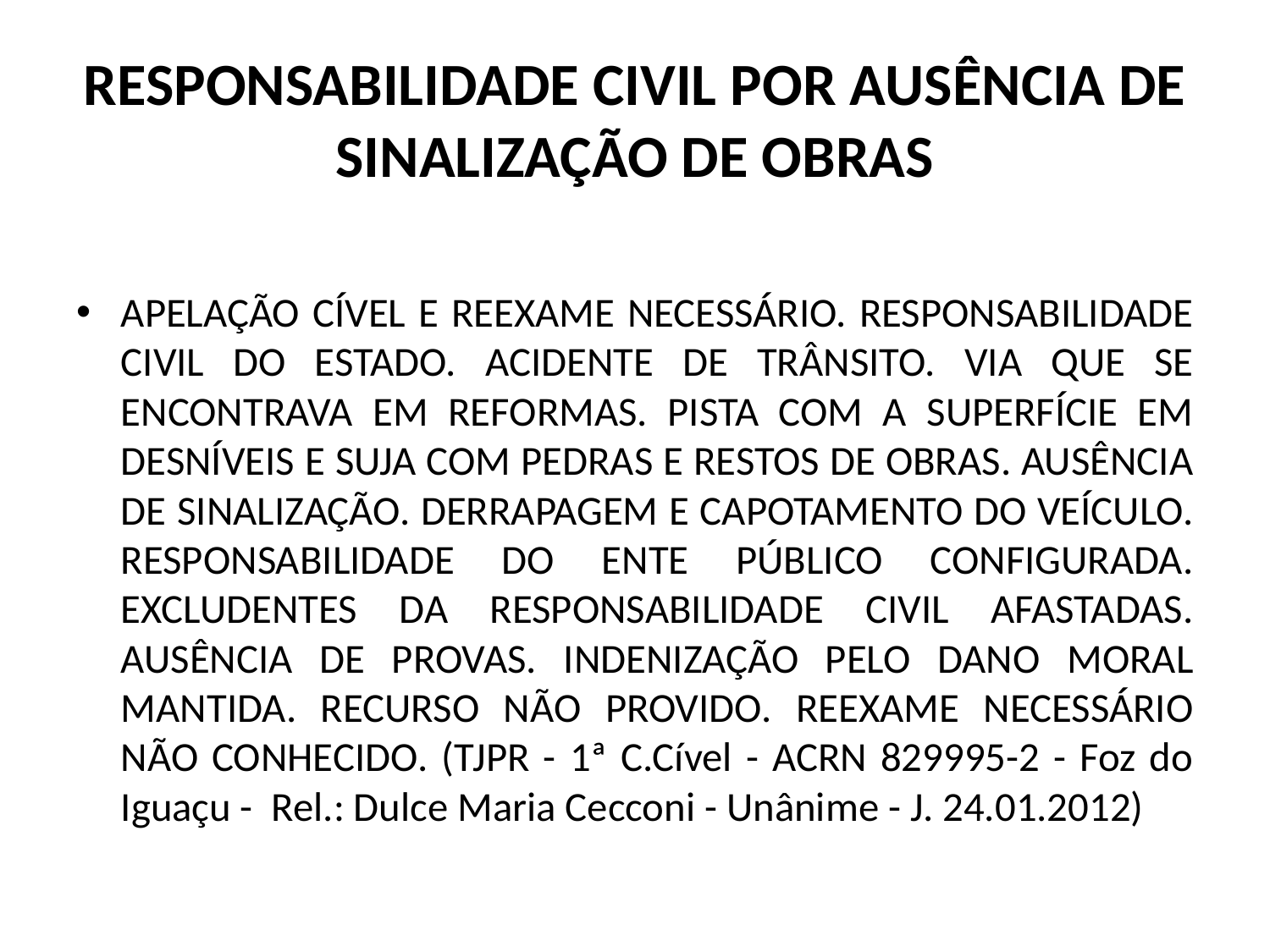

# RESPONSABILIDADE CIVIL POR AUSÊNCIA DE SINALIZAÇÃO DE OBRAS

APELAÇÃO CÍVEL E REEXAME NECESSÁRIO. RESPONSABILIDADE CIVIL DO ESTADO. ACIDENTE DE TRÂNSITO. VIA QUE SE ENCONTRAVA EM REFORMAS. PISTA COM A SUPERFÍCIE EM DESNÍVEIS E SUJA COM PEDRAS E RESTOS DE OBRAS. AUSÊNCIA DE SINALIZAÇÃO. DERRAPAGEM E CAPOTAMENTO DO VEÍCULO. RESPONSABILIDADE DO ENTE PÚBLICO CONFIGURADA. EXCLUDENTES DA RESPONSABILIDADE CIVIL AFASTADAS. AUSÊNCIA DE PROVAS. INDENIZAÇÃO PELO DANO MORAL MANTIDA. RECURSO NÃO PROVIDO. REEXAME NECESSÁRIO NÃO CONHECIDO. (TJPR - 1ª C.Cível - ACRN 829995-2 - Foz do Iguaçu -  Rel.: Dulce Maria Cecconi - Unânime - J. 24.01.2012)